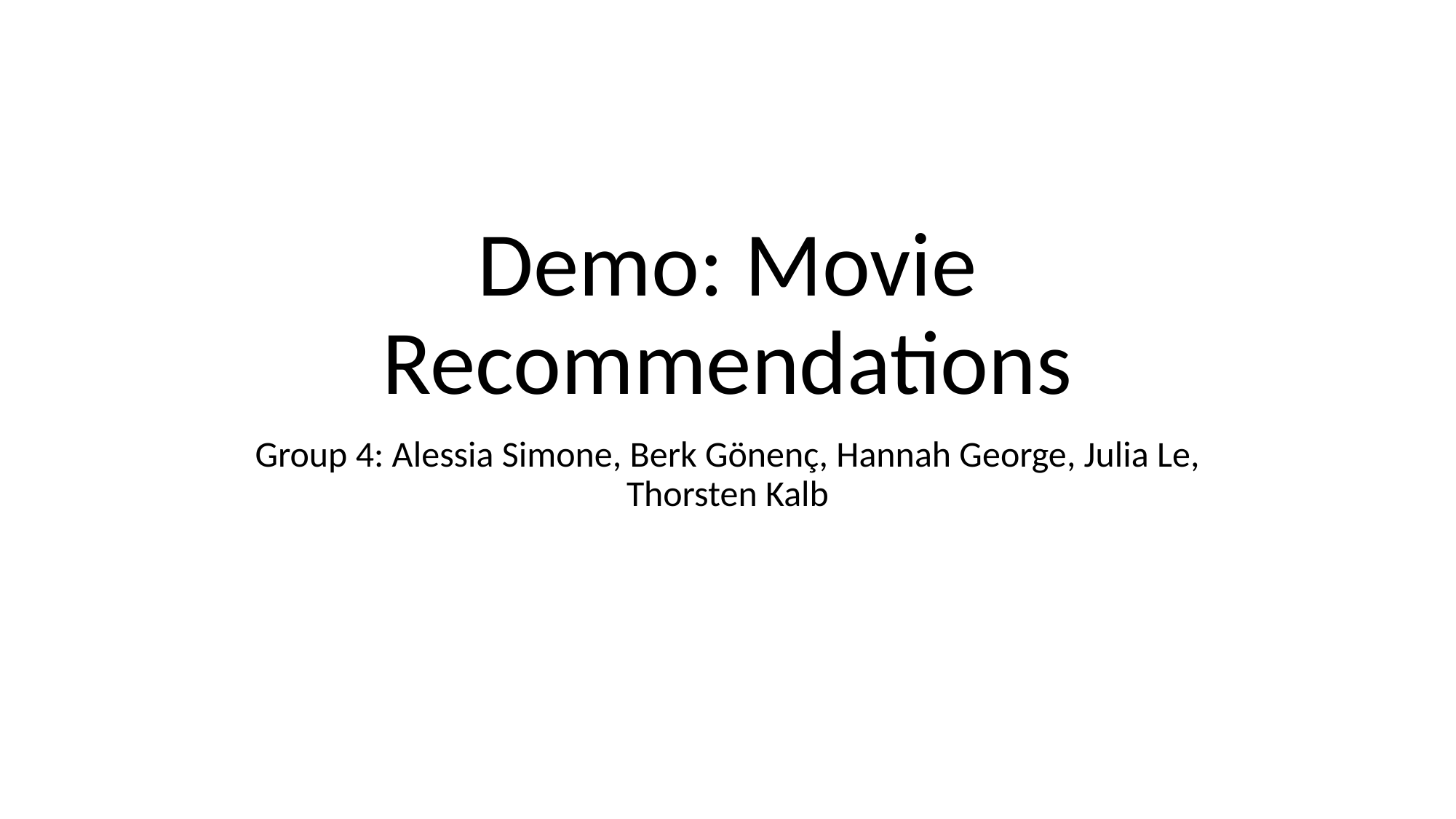

# Demo: Movie Recommendations
Group 4: Alessia Simone, Berk Gönenç, Hannah George, Julia Le, Thorsten Kalb